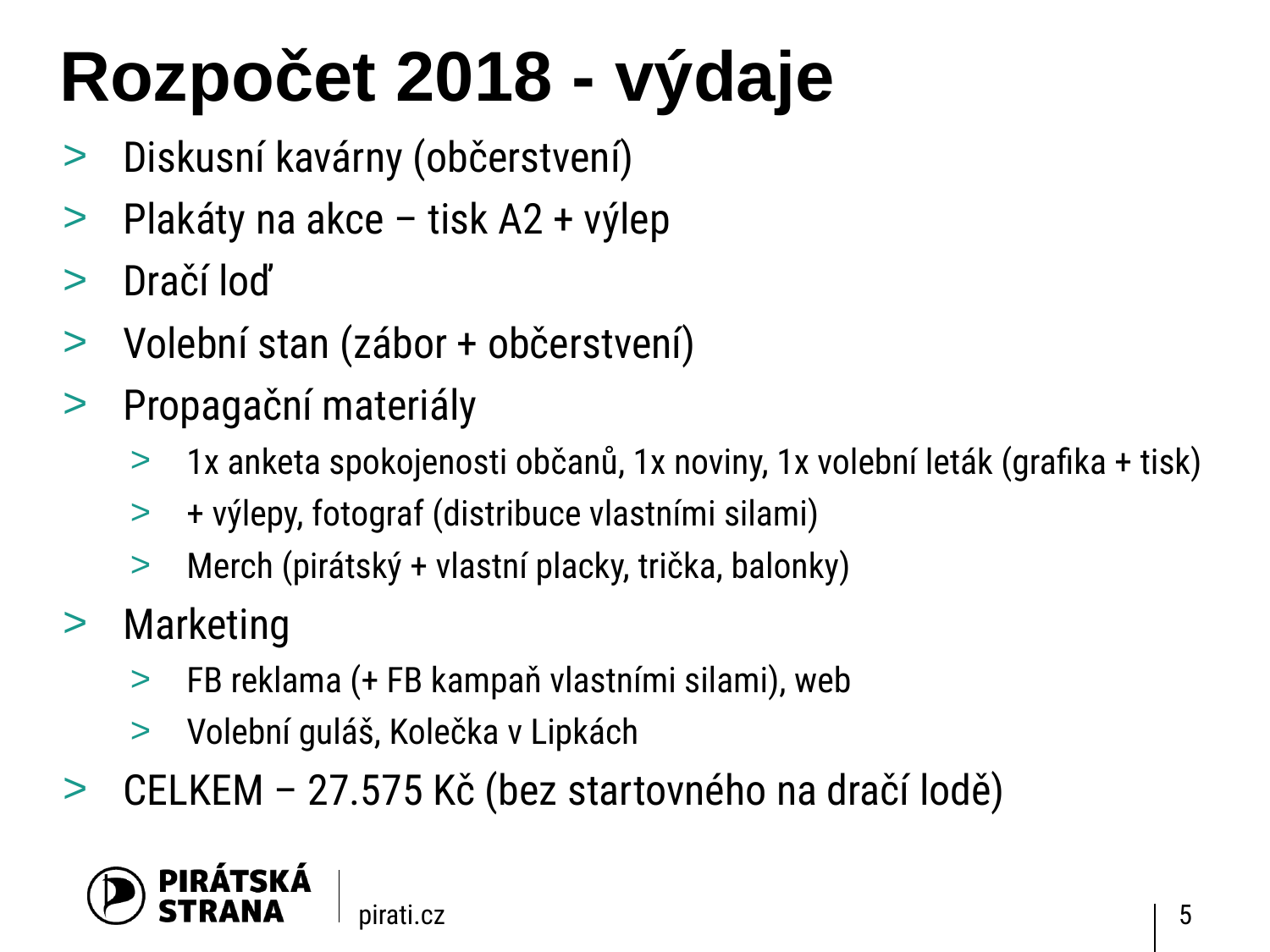

# Rozpočet 2018 - výdaje
Diskusní kavárny (občerstvení)
Plakáty na akce – tisk A2 + výlep
Dračí loď
Volební stan (zábor + občerstvení)
Propagační materiály
1x anketa spokojenosti občanů, 1x noviny, 1x volební leták (grafika + tisk)
+ výlepy, fotograf (distribuce vlastními silami)
Merch (pirátský + vlastní placky, trička, balonky)
Marketing
FB reklama (+ FB kampaň vlastními silami), web
Volební guláš, Kolečka v Lipkách
CELKEM – 27.575 Kč (bez startovného na dračí lodě)
5